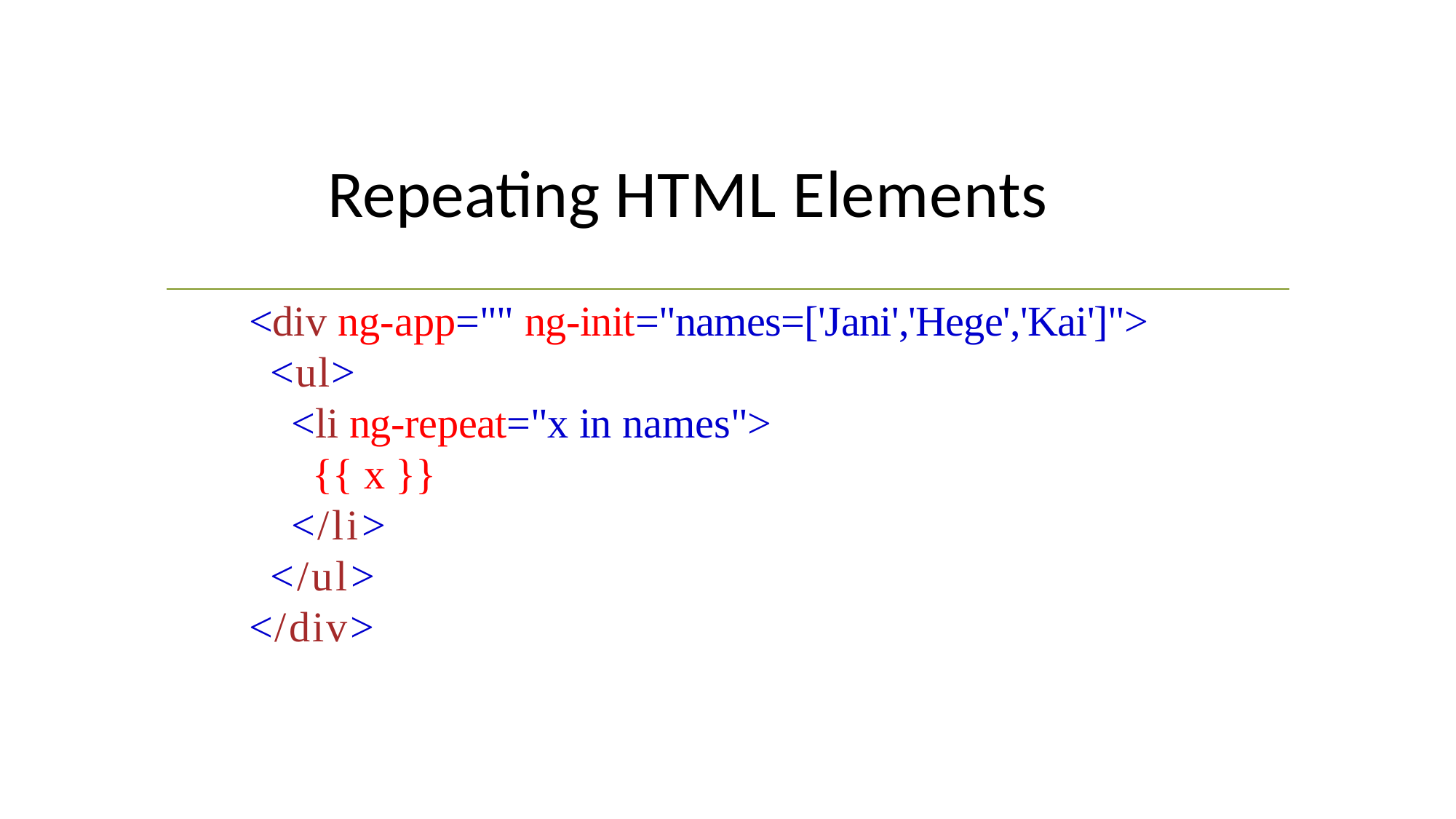

# Repeating HTML Elements

<div ng-app="" ng-init="names=['Jani','Hege','Kai']">
<ul>
<li ng-repeat="x in names">
{{ x }}
</li>
</ul>
</div>